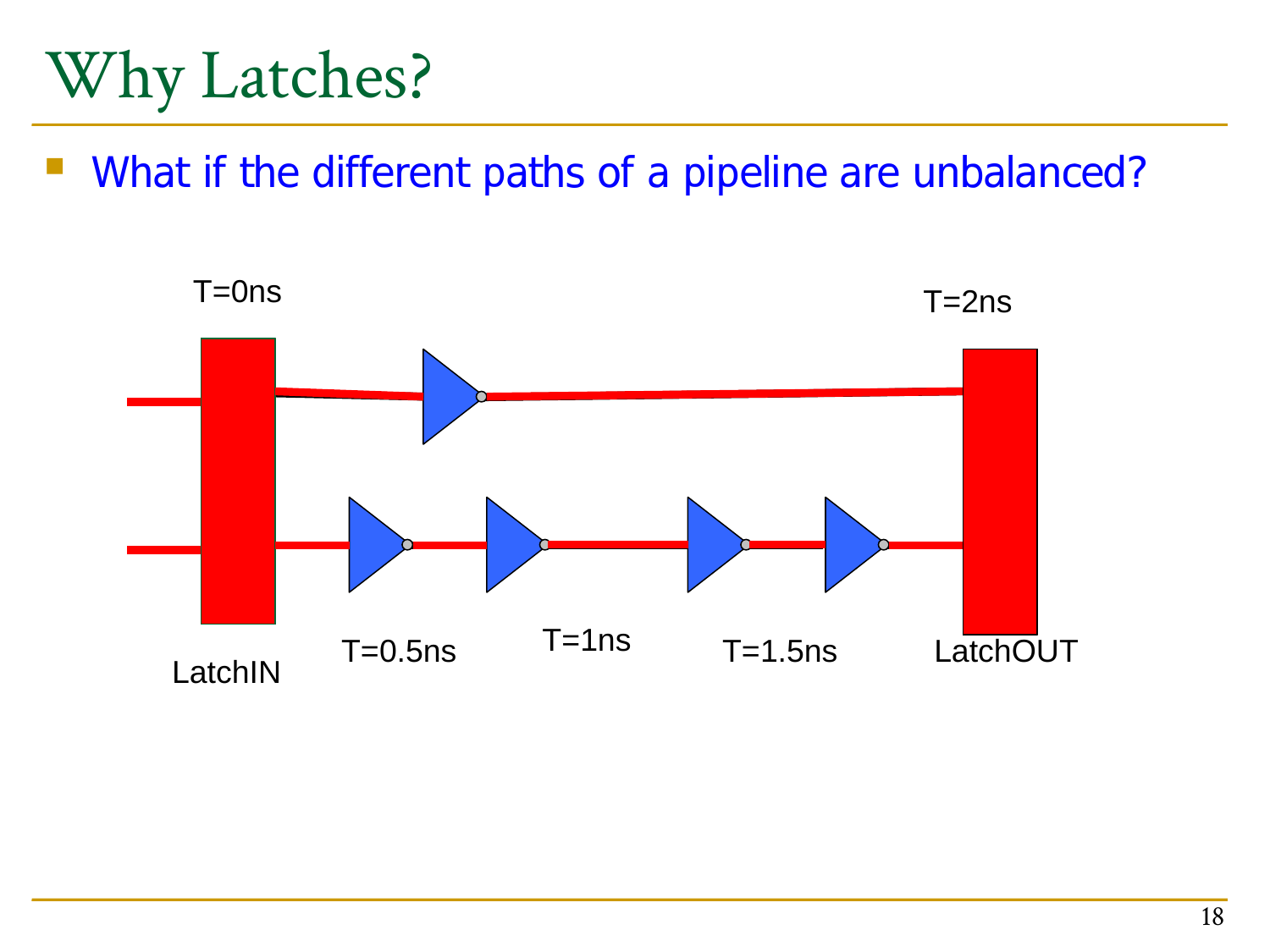

# Why Latches?
What if the different paths of a pipeline are unbalanced?

T=0ns

T=2ns

T=1ns
T=0.5ns
T=1.5ns
LatchOUT
LatchIN
18